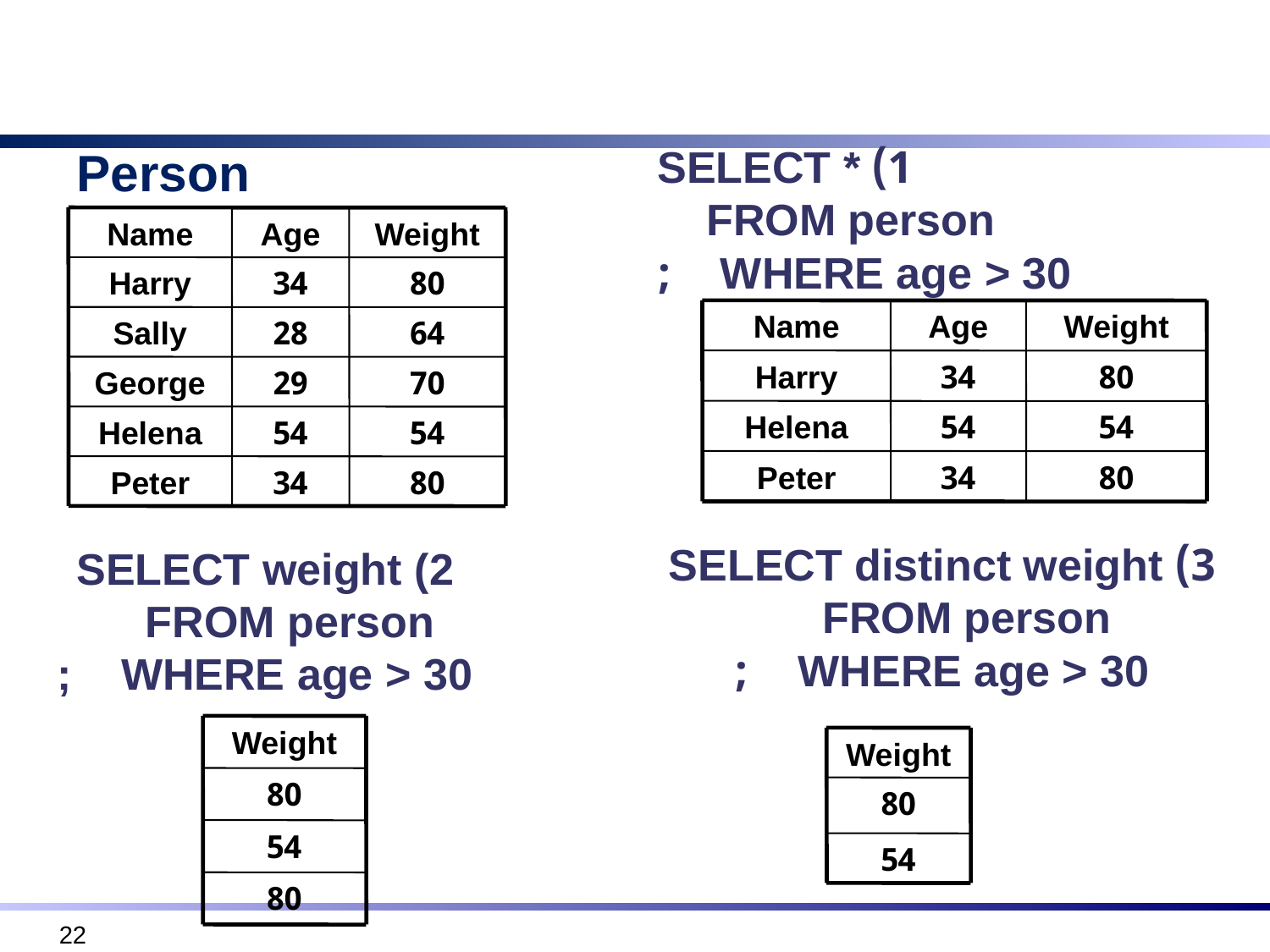

# Person
1) SELECT *
    FROM person
    WHERE age > 30;
Name

Age

Weight

Harry

34
80
Sally

28
64
George

29
70
Helena

54
54
Peter

34
80

Name

Age

Weight

Harry

34
80
Helena

54
54
Peter

34
80

3) SELECT distinct weight
    FROM person
    WHERE age > 30;
2) SELECT weight
    FROM person
    WHERE age > 30;
Weight

80

54

80

Weight

80

54

22